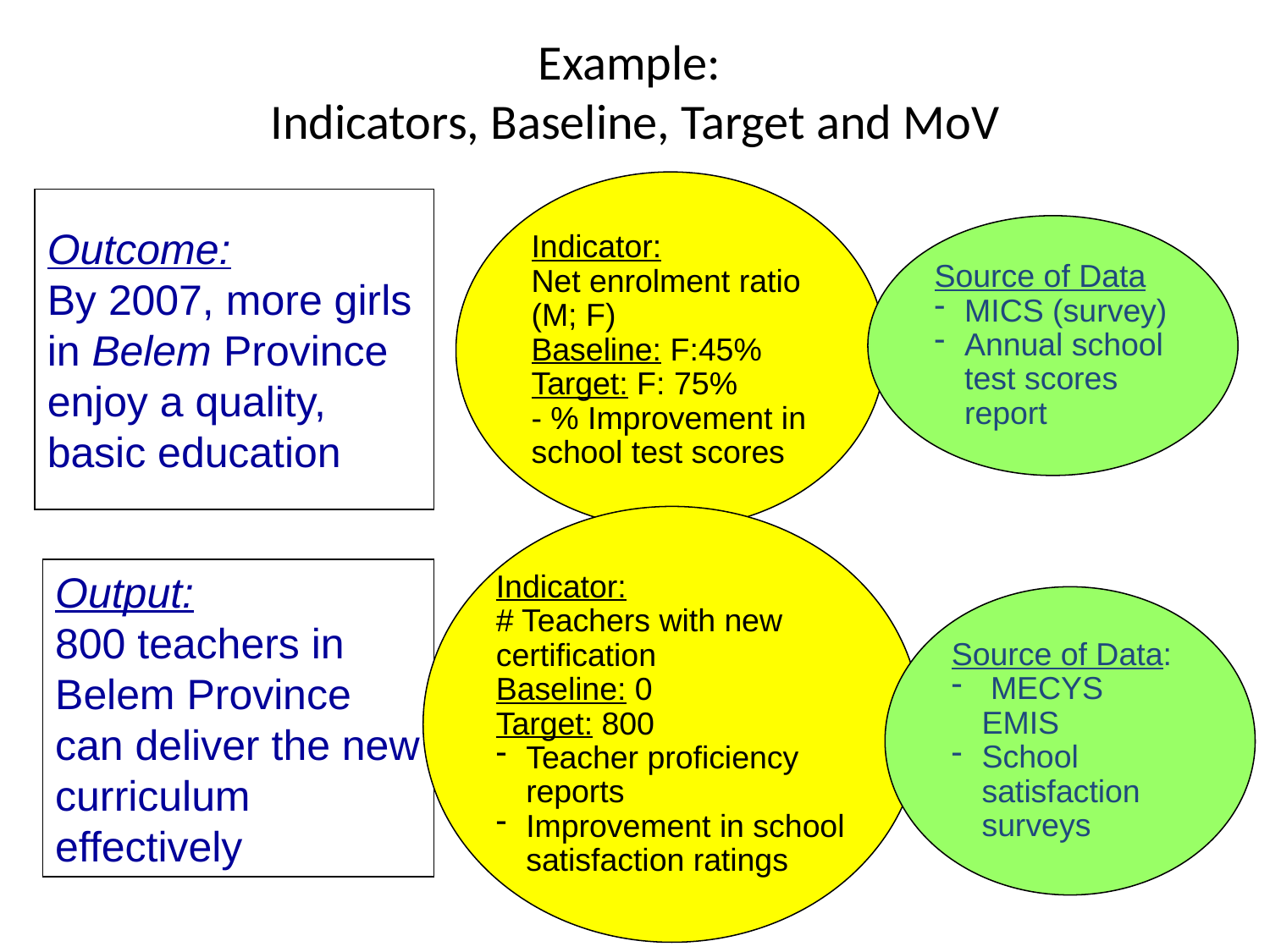

Example:
Indicators, Baseline, Target and MoV
Indicator:
Net enrolment ratio
(M; F)
Baseline: F:45%
Target: F: 75%
- % Improvement in school test scores
Outcome:
By 2007, more girls in Belem Province enjoy a quality, basic education
Source of Data
MICS (survey)
Annual school test scores report
Indicator:
# Teachers with new certification
Baseline: 0
Target: 800
Teacher proficiency reports
Improvement in school satisfaction ratings
Output:
800 teachers in Belem Province can deliver the new curriculum effectively
Source of Data:
 MECYS  EMIS
School satisfaction surveys